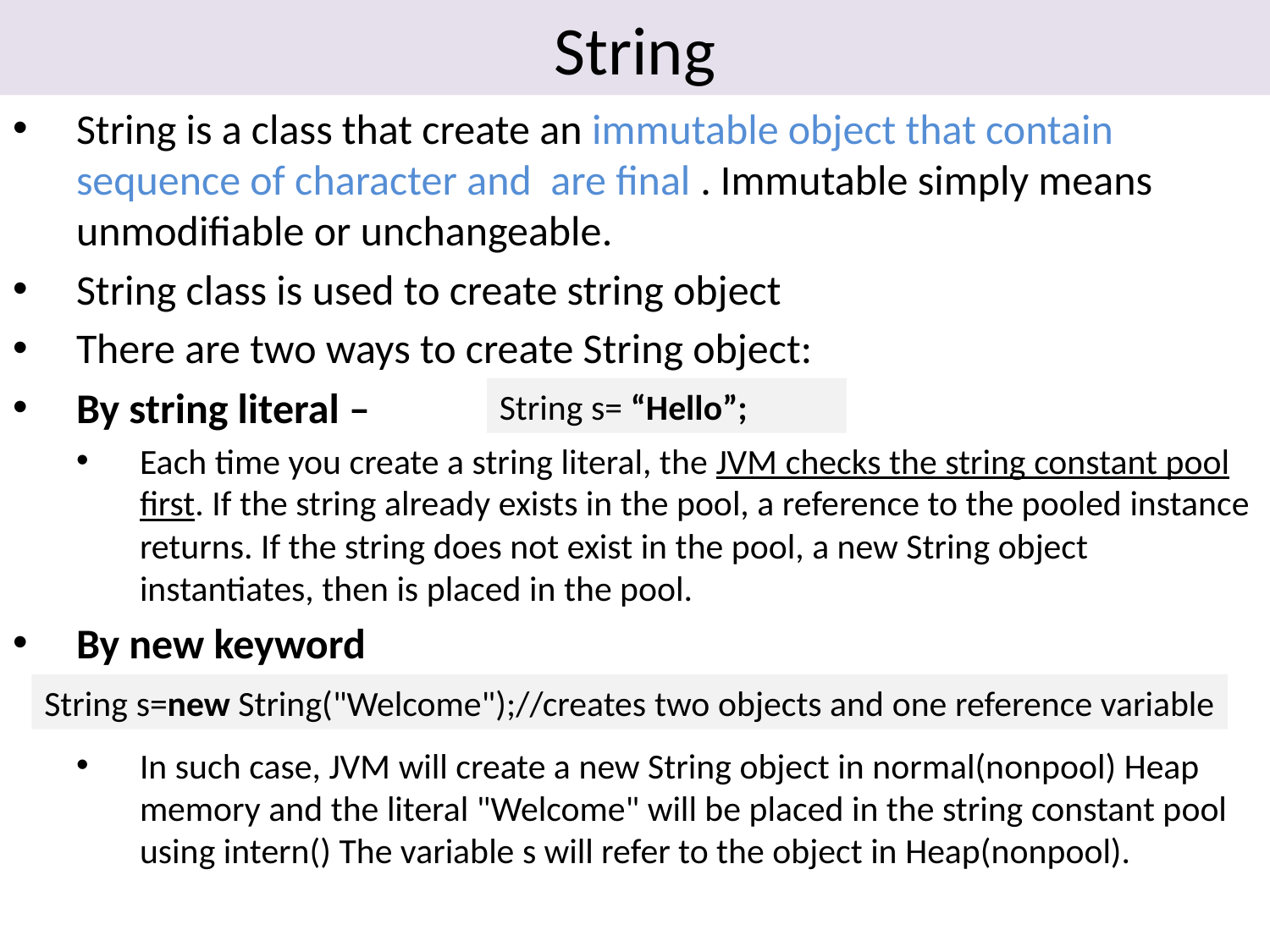

# String
String is a class that create an immutable object that contain sequence of character and  are final . Immutable simply means unmodifiable or unchangeable.
String class is used to create string object
There are two ways to create String object:
By string literal –
Each time you create a string literal, the JVM checks the string constant pool first. If the string already exists in the pool, a reference to the pooled instance returns. If the string does not exist in the pool, a new String object instantiates, then is placed in the pool.
By new keyword

In such case, JVM will create a new String object in normal(nonpool) Heap memory and the literal "Welcome" will be placed in the string constant pool using intern() The variable s will refer to the object in Heap(nonpool).

String s= “Hello”;
String s=new String("Welcome");//creates two objects and one reference variable